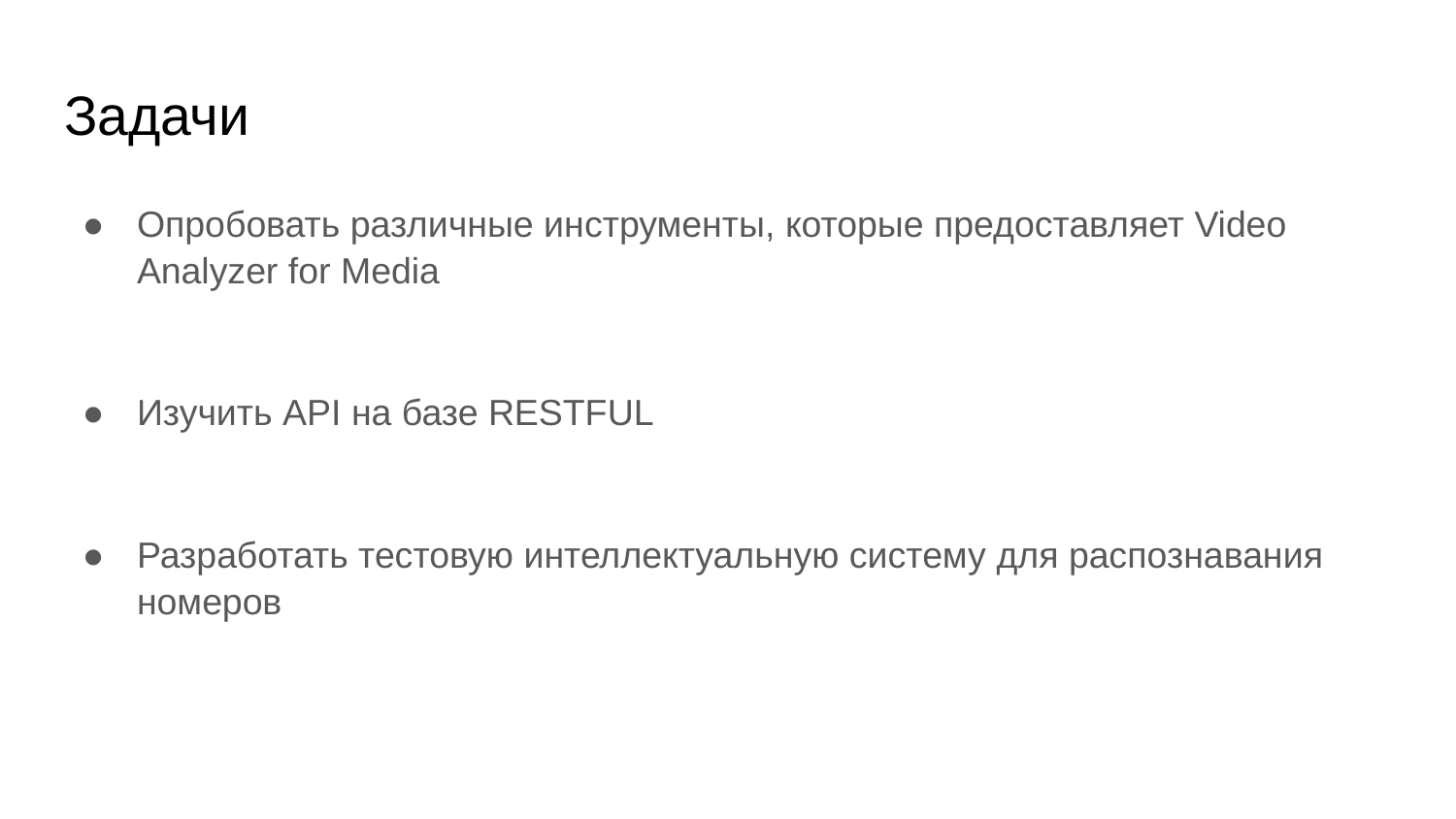

# Задачи
Опробовать различные инструменты, которые предоставляет Video Analyzer for Media

Изучить API на базе RESTFUL

Разработать тестовую интеллектуальную систему для распознавания номеров